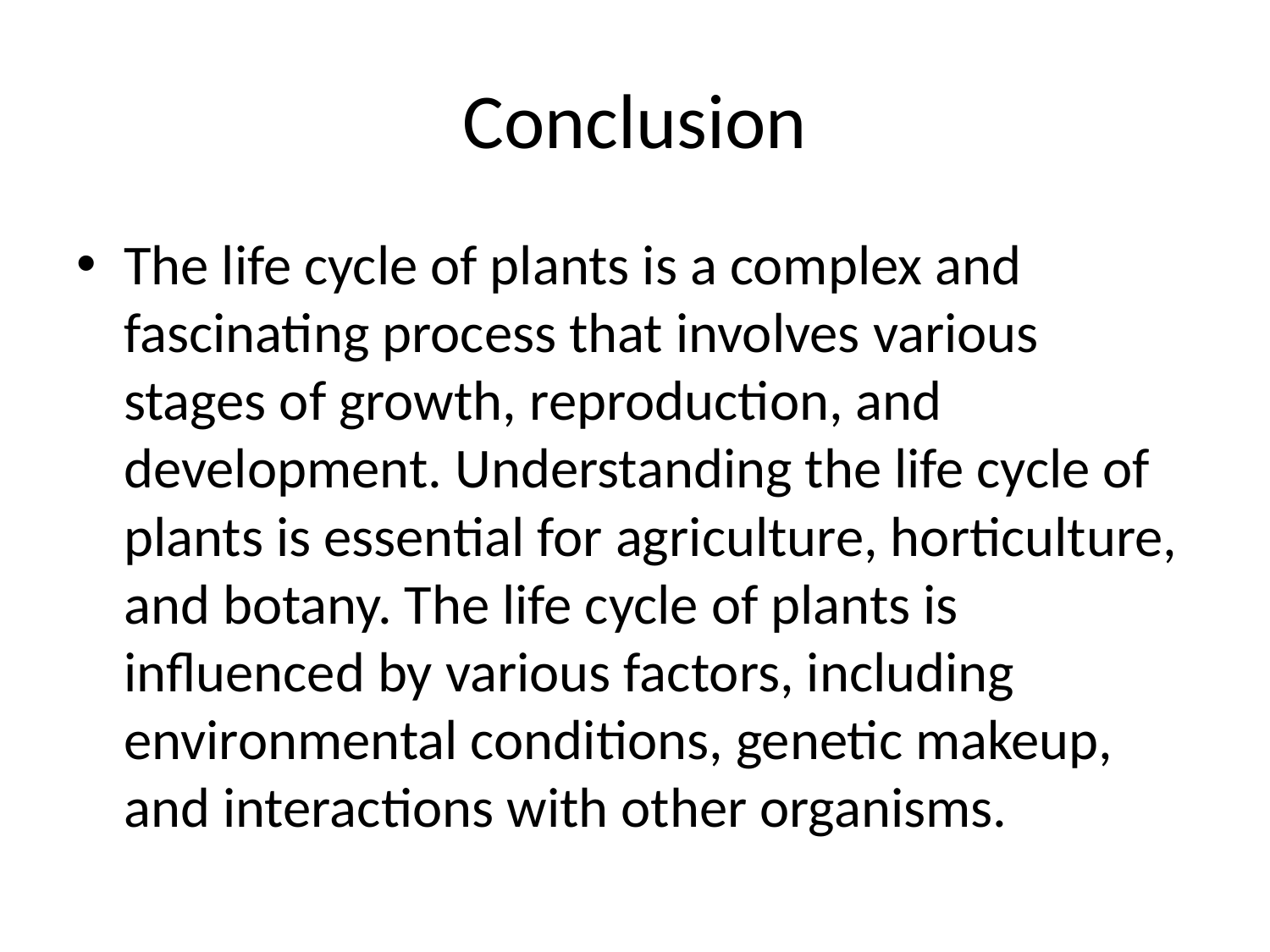

# Conclusion
The life cycle of plants is a complex and fascinating process that involves various stages of growth, reproduction, and development. Understanding the life cycle of plants is essential for agriculture, horticulture, and botany. The life cycle of plants is influenced by various factors, including environmental conditions, genetic makeup, and interactions with other organisms.